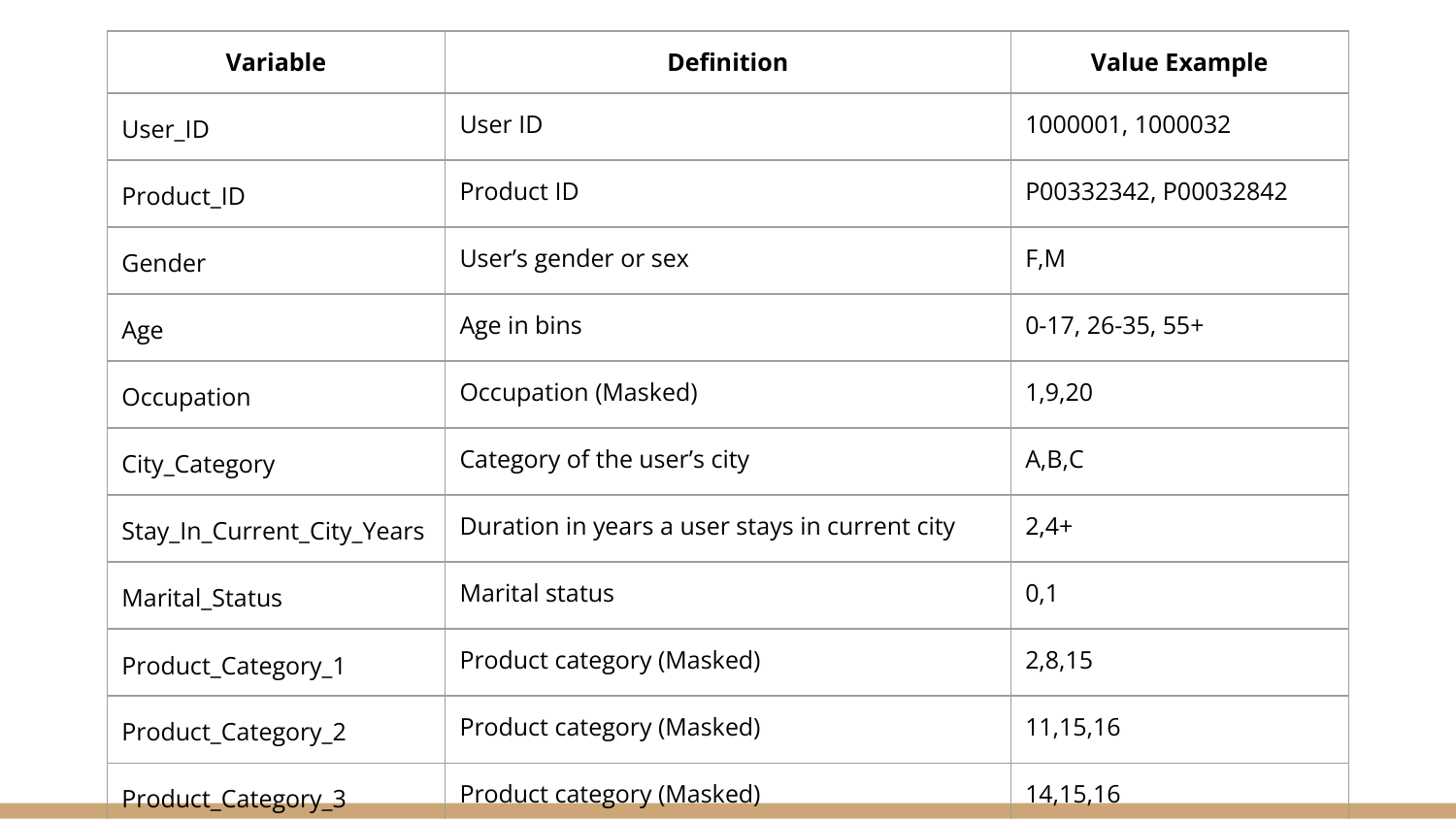

| Variable | Definition | Value Example |
| --- | --- | --- |
| User\_ID | User ID | 1000001, 1000032 |
| Product\_ID | Product ID | P00332342, P00032842 |
| Gender | User’s gender or sex | F,M |
| Age | Age in bins | 0-17, 26-35, 55+ |
| Occupation | Occupation (Masked) | 1,9,20 |
| City\_Category | Category of the user’s city | A,B,C |
| Stay\_In\_Current\_City\_Years | Duration in years a user stays in current city | 2,4+ |
| Marital\_Status | Marital status | 0,1 |
| Product\_Category\_1 | Product category (Masked) | 2,8,15 |
| Product\_Category\_2 | Product category (Masked) | 11,15,16 |
| Product\_Category\_3 | Product category (Masked) | 14,15,16 |
| Purchase | Purchase amount (Target Variable) | 1057,19215 |